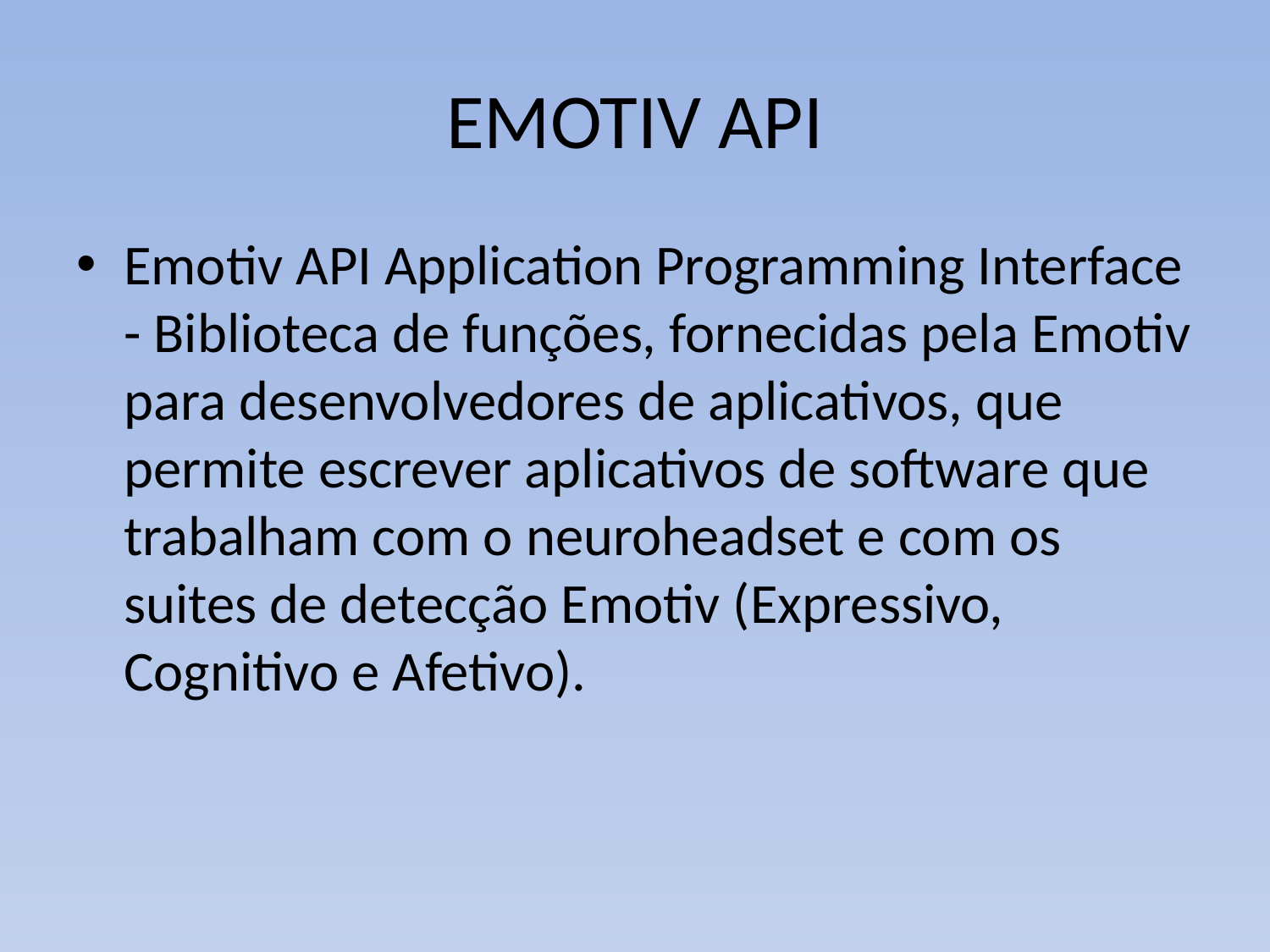

# EMOTIV API
Emotiv API Application Programming Interface - Biblioteca de funções, fornecidas pela Emotiv para desenvolvedores de aplicativos, que permite escrever aplicativos de software que trabalham com o neuroheadset e com os suites de detecção Emotiv (Expressivo, Cognitivo e Afetivo).